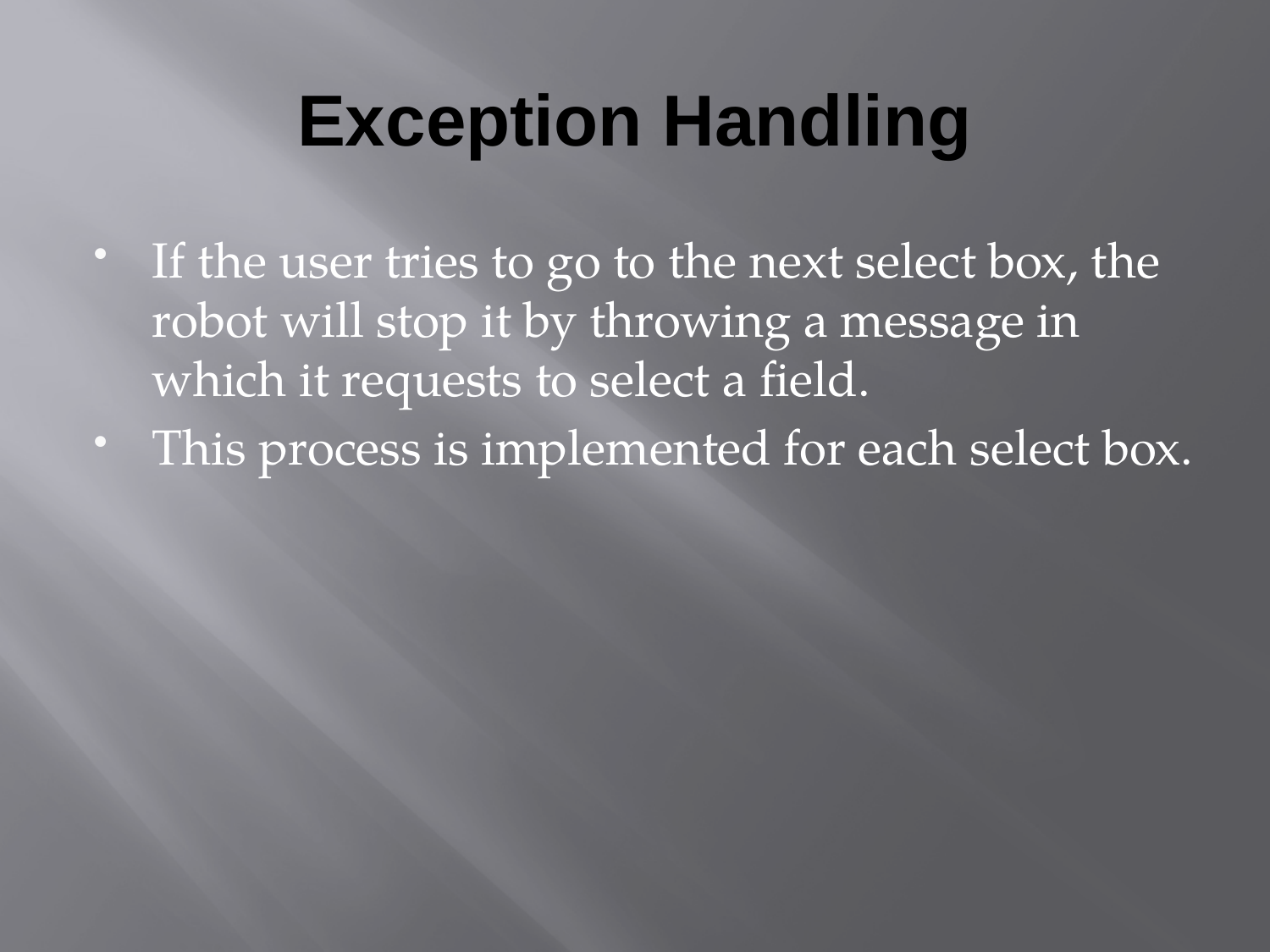

# Exception Handling
If the user tries to go to the next select box, the robot will stop it by throwing a message in which it requests to select a field.
This process is implemented for each select box.